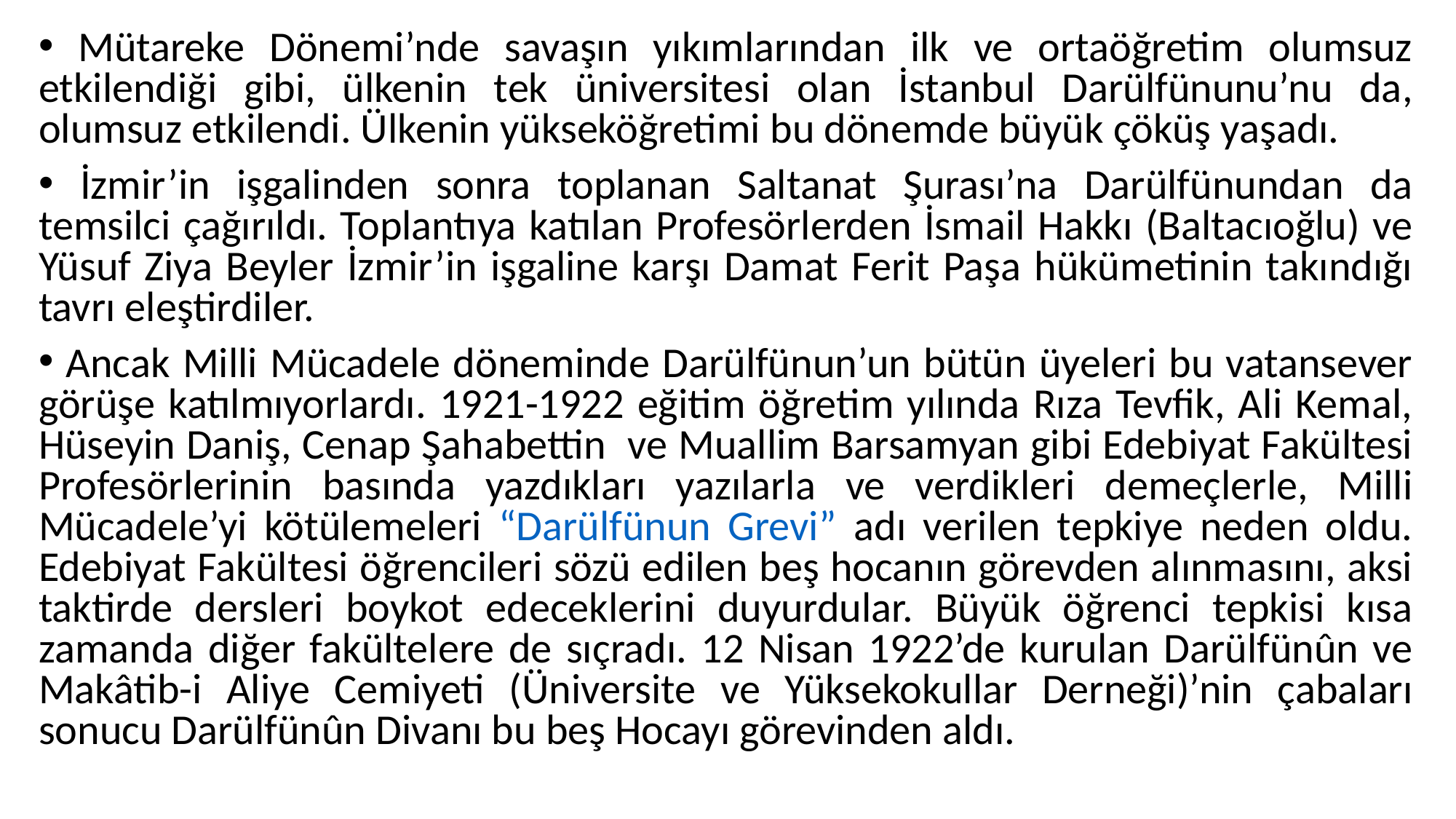

Mütareke Dönemi’nde savaşın yıkımlarından ilk ve ortaöğretim olumsuz etkilendiği gibi, ülkenin tek üniversitesi olan İstanbul Darülfünunu’nu da, olumsuz etkilendi. Ülkenin yükseköğretimi bu dönemde büyük çöküş yaşadı.
 İzmir’in işgalinden sonra toplanan Saltanat Şurası’na Darülfünundan da temsilci çağırıldı. Toplantıya katılan Profesörlerden İsmail Hakkı (Baltacıoğlu) ve Yüsuf Ziya Beyler İzmir’in işgaline karşı Damat Ferit Paşa hükümetinin takındığı tavrı eleştirdiler.
 Ancak Milli Mücadele döneminde Darülfünun’un bütün üyeleri bu vatansever görüşe katılmıyorlardı. 1921-1922 eğitim öğretim yılında Rıza Tevfik, Ali Kemal, Hüseyin Daniş, Cenap Şahabettin  ve Muallim Barsamyan gibi Edebiyat Fakültesi Profesörlerinin basında yazdıkları yazılarla ve verdikleri demeçlerle, Milli Mücadele’yi kötülemeleri “Darülfünun Grevi” adı verilen tepkiye neden oldu. Edebiyat Fakültesi öğrencileri sözü edilen beş hocanın görevden alınmasını, aksi taktirde dersleri boykot edeceklerini duyurdular. Büyük öğrenci tepkisi kısa zamanda diğer fakültelere de sıçradı. 12 Nisan 1922’de kurulan Darülfünûn ve Makâtib-i Aliye Cemiyeti (Üniversite ve Yüksekokullar Derneği)’nin çabaları sonucu Darülfünûn Divanı bu beş Hocayı görevinden aldı.